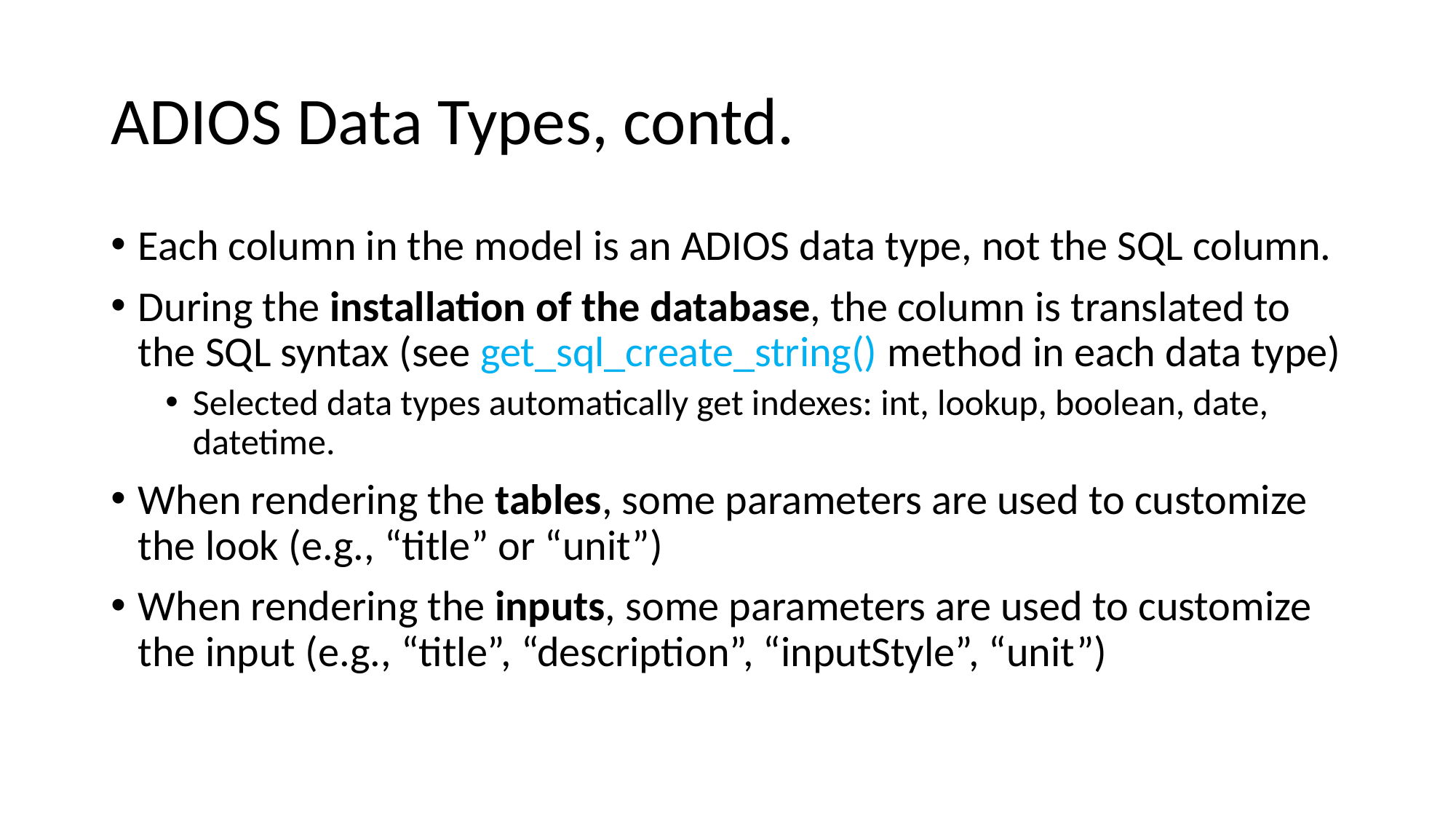

# ADIOS Data Types, contd.
Each column in the model is an ADIOS data type, not the SQL column.
During the installation of the database, the column is translated to the SQL syntax (see get_sql_create_string() method in each data type)
Selected data types automatically get indexes: int, lookup, boolean, date, datetime.
When rendering the tables, some parameters are used to customize the look (e.g., “title” or “unit”)
When rendering the inputs, some parameters are used to customize the input (e.g., “title”, “description”, “inputStyle”, “unit”)